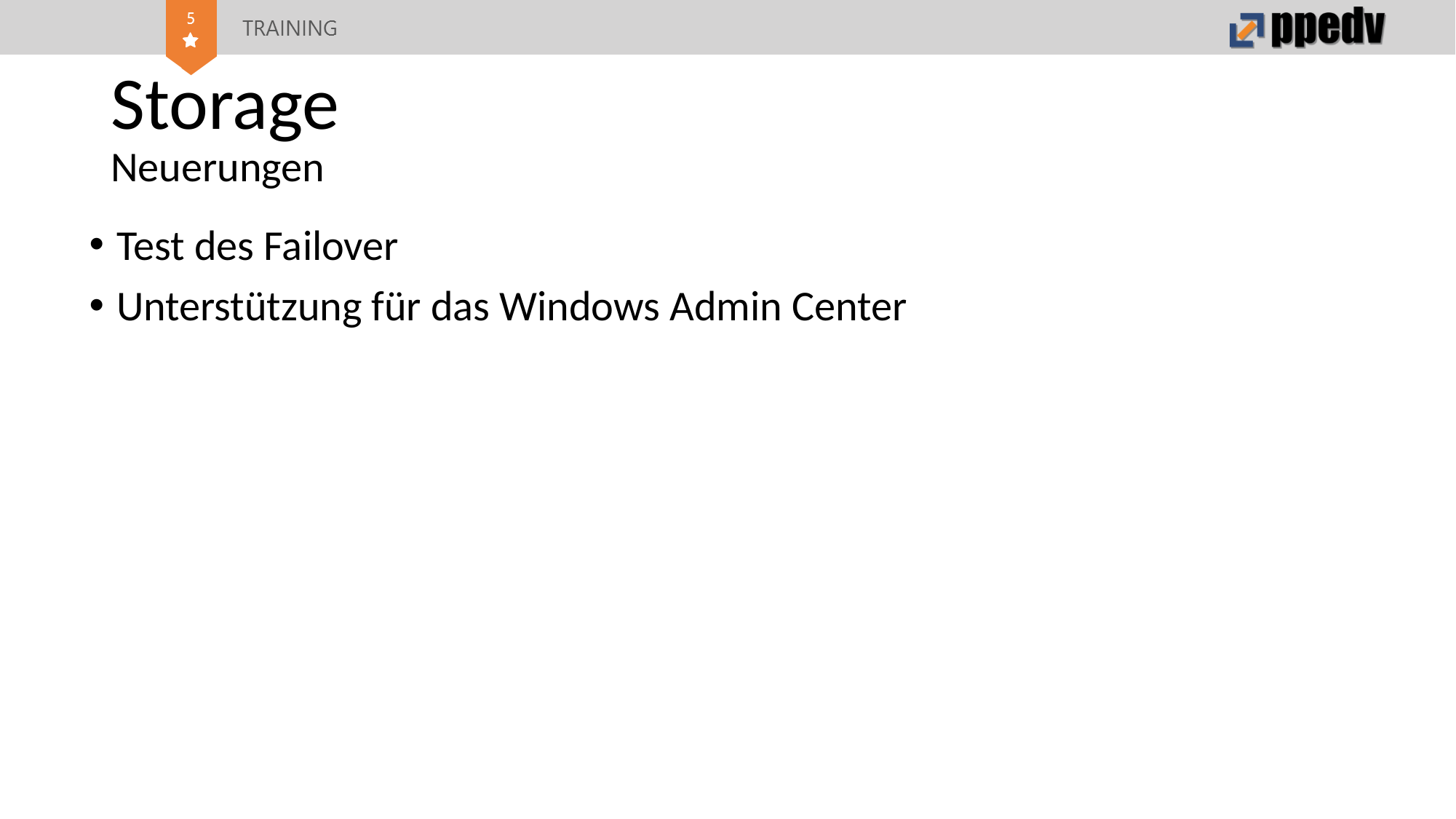

# Storage Neuerungen
Test des Failover
Unterstützung für das Windows Admin Center